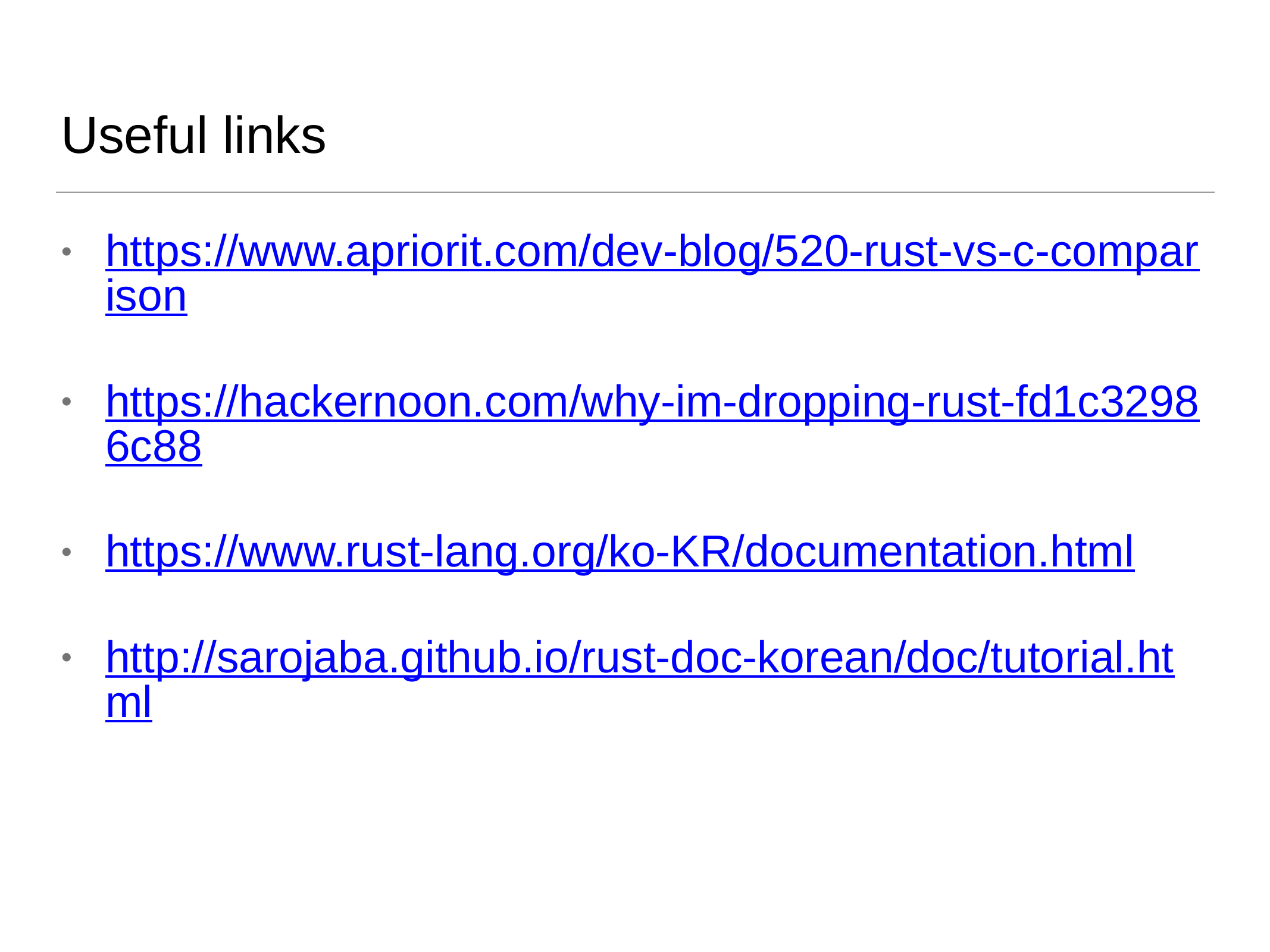

# Useful links
https://www.apriorit.com/dev-blog/520-rust-vs-c-comparison
https://hackernoon.com/why-im-dropping-rust-fd1c32986c88
https://www.rust-lang.org/ko-KR/documentation.html
http://sarojaba.github.io/rust-doc-korean/doc/tutorial.html